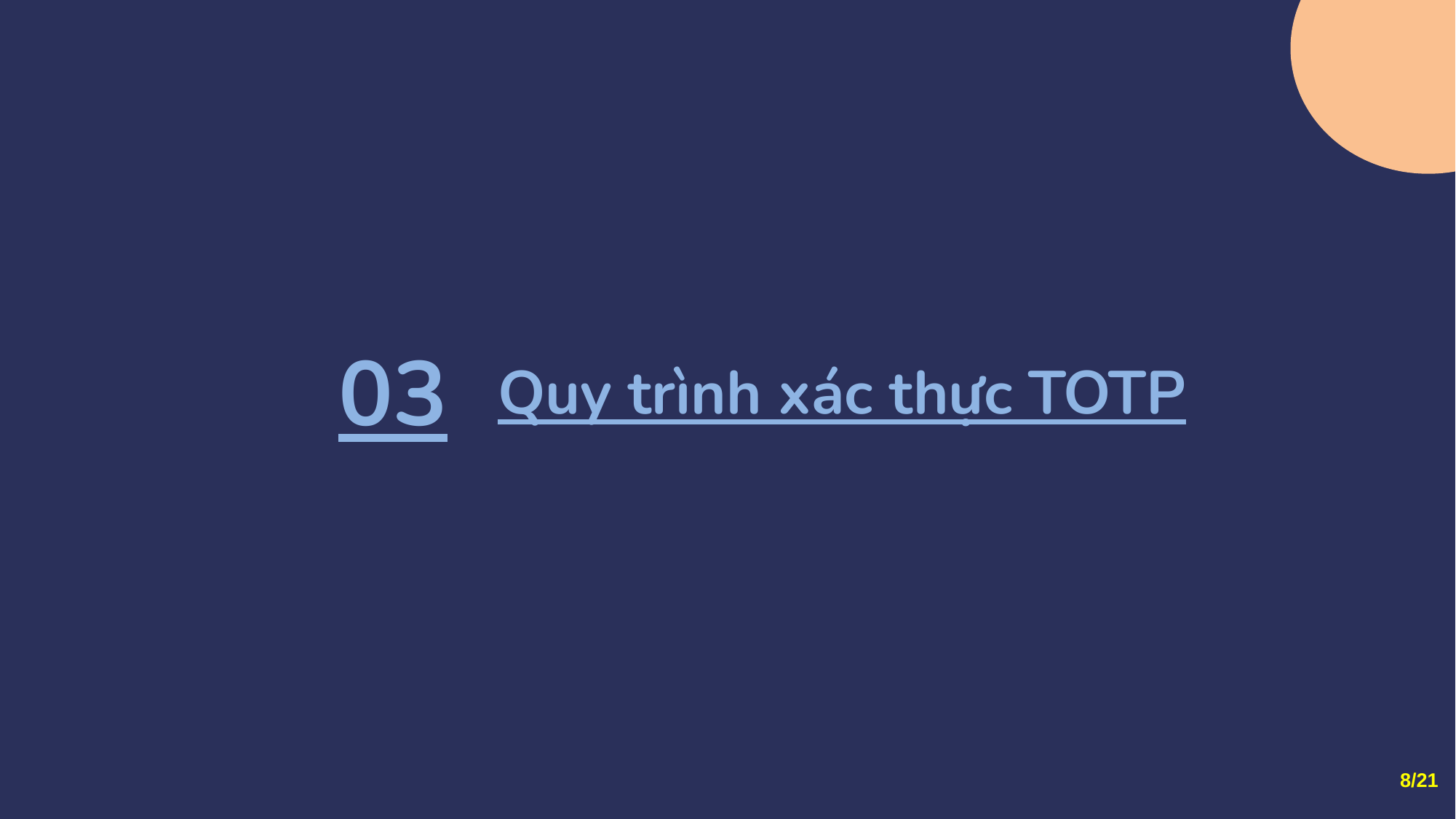

03
Quy trình xác thực TOTP
8/21